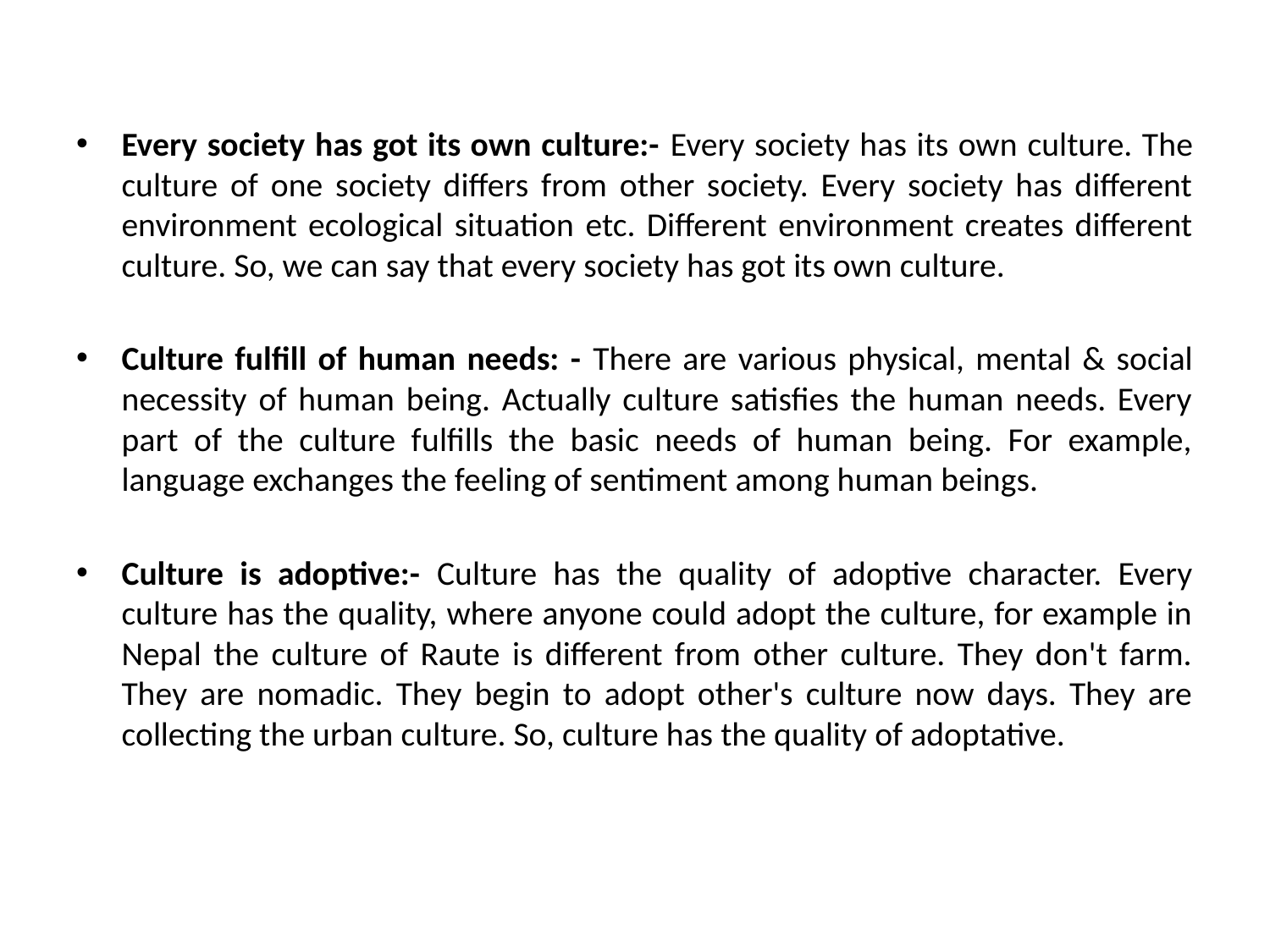

#
Every society has got its own culture:- Every society has its own culture. The culture of one society differs from other society. Every society has different environment ecological situation etc. Different environment creates different culture. So, we can say that every society has got its own culture.

Culture fulfill of human needs: - There are various physical, mental & social necessity of human being. Actually culture satisfies the human needs. Every part of the culture fulfills the basic needs of human being. For example, language exchanges the feeling of sentiment among human beings.

Culture is adoptive:- Culture has the quality of adoptive character. Every culture has the quality, where anyone could adopt the culture, for example in Nepal the culture of Raute is different from other culture. They don't farm. They are nomadic. They begin to adopt other's culture now days. They are collecting the urban culture. So, culture has the quality of adoptative.